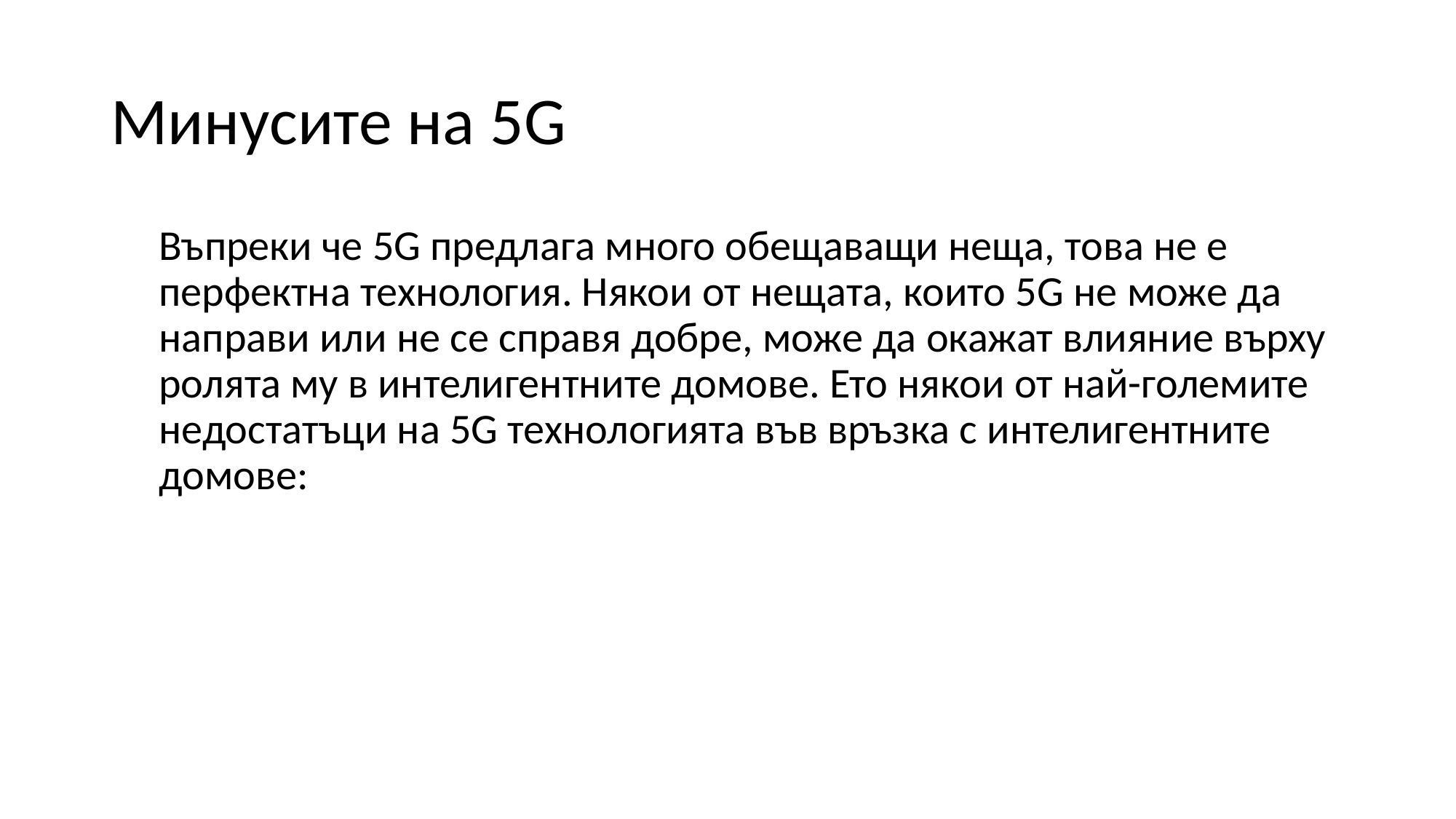

# Минусите на 5G
Въпреки че 5G предлага много обещаващи неща, това не е перфектна технология. Някои от нещата, които 5G не може да направи или не се справя добре, може да окажат влияние върху ролята му в интелигентните домове. Ето някои от най-големите недостатъци на 5G технологията във връзка с интелигентните домове: